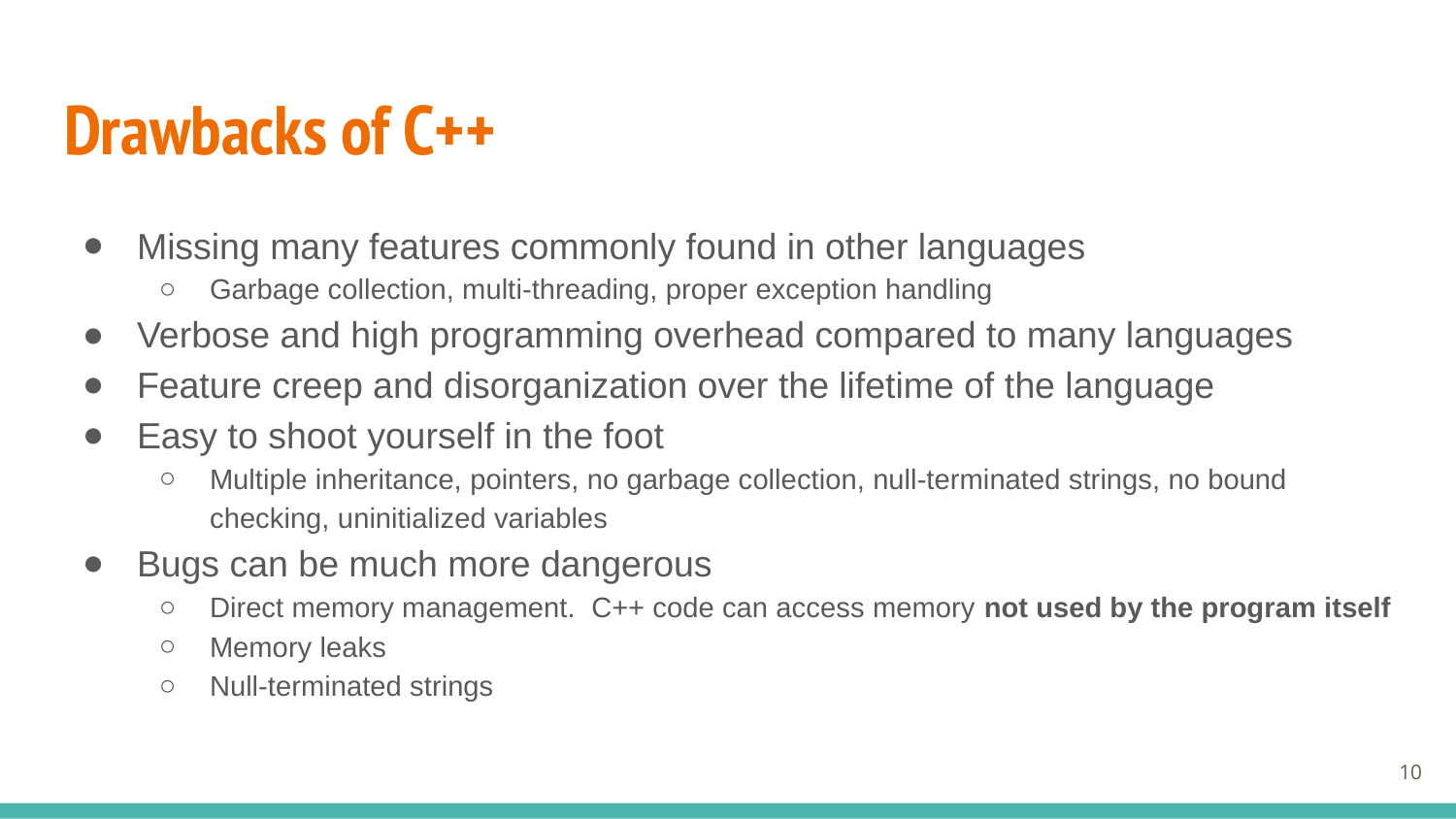

# Drawbacks of C++
Missing many features commonly found in other languages
Garbage collection, multi-threading, proper exception handling
Verbose and high programming overhead compared to many languages
Feature creep and disorganization over the lifetime of the language
Easy to shoot yourself in the foot
Multiple inheritance, pointers, no garbage collection, null-terminated strings, no bound checking, uninitialized variables
Bugs can be much more dangerous
Direct memory management.  C++ code can access memory not used by the program itself
Memory leaks
Null-terminated strings
10